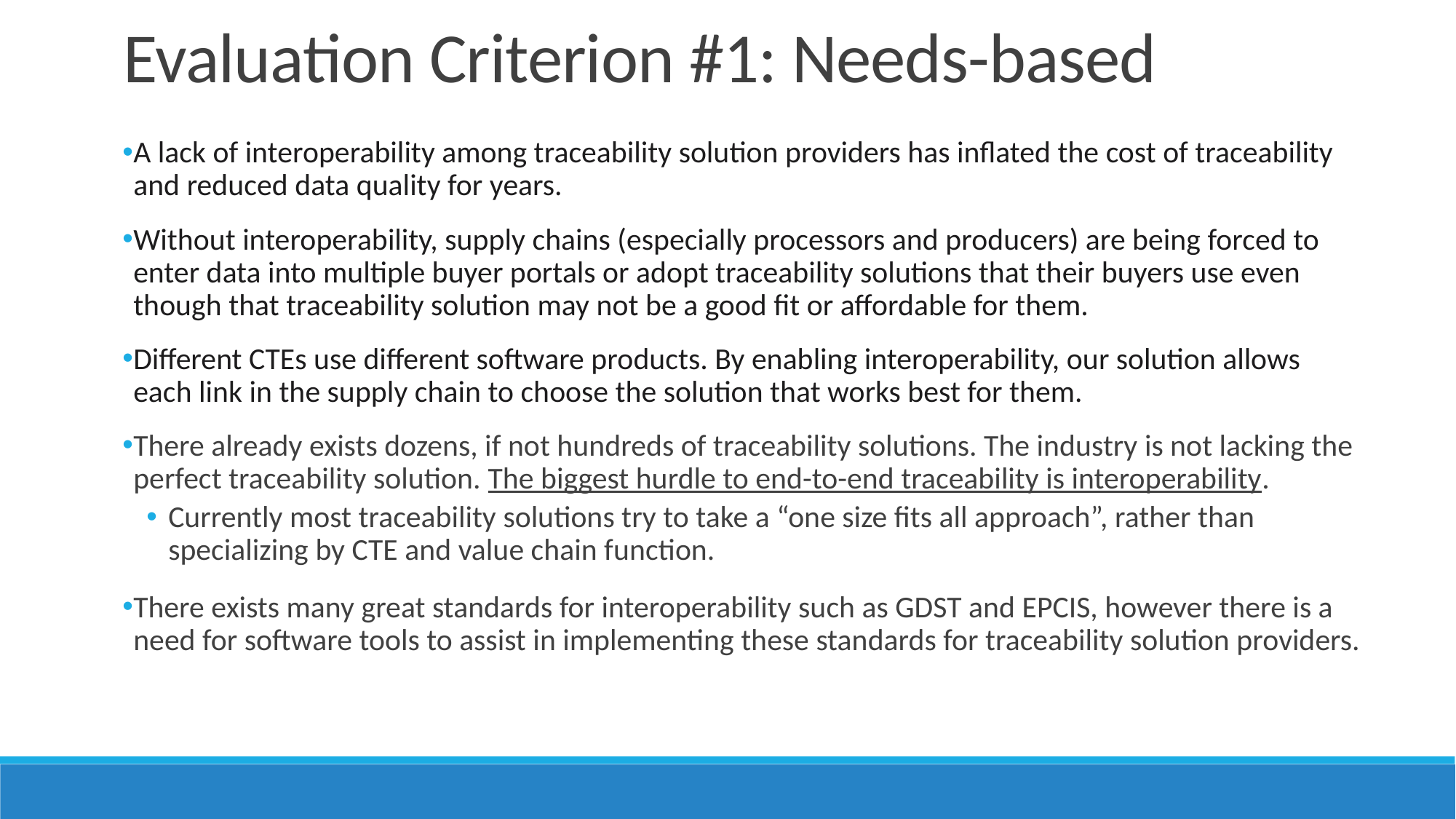

# Evaluation Criterion #1: Needs-based
A lack of interoperability among traceability solution providers has inflated the cost of traceability and reduced data quality for years.
Without interoperability, supply chains (especially processors and producers) are being forced to enter data into multiple buyer portals or adopt traceability solutions that their buyers use even though that traceability solution may not be a good fit or affordable for them.
Different CTEs use different software products. By enabling interoperability, our solution allows each link in the supply chain to choose the solution that works best for them.
There already exists dozens, if not hundreds of traceability solutions. The industry is not lacking the perfect traceability solution. The biggest hurdle to end-to-end traceability is interoperability.
Currently most traceability solutions try to take a “one size fits all approach”, rather than specializing by CTE and value chain function.
There exists many great standards for interoperability such as GDST and EPCIS, however there is a need for software tools to assist in implementing these standards for traceability solution providers.